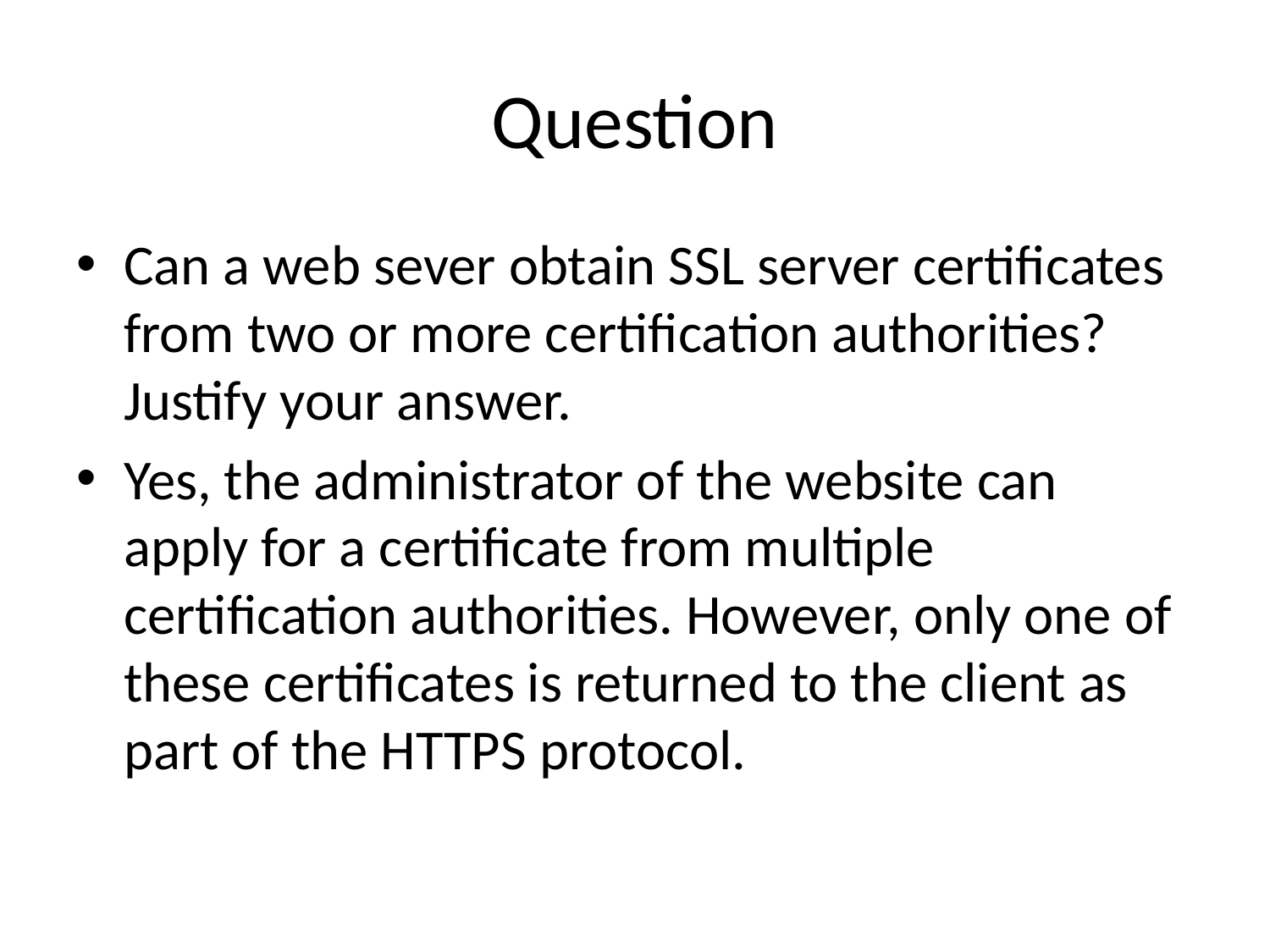

# Question
Can a web sever obtain SSL server certificates from two or more certification authorities? Justify your answer.
Yes, the administrator of the website can apply for a certificate from multiple certification authorities. However, only one of these certificates is returned to the client as part of the HTTPS protocol.